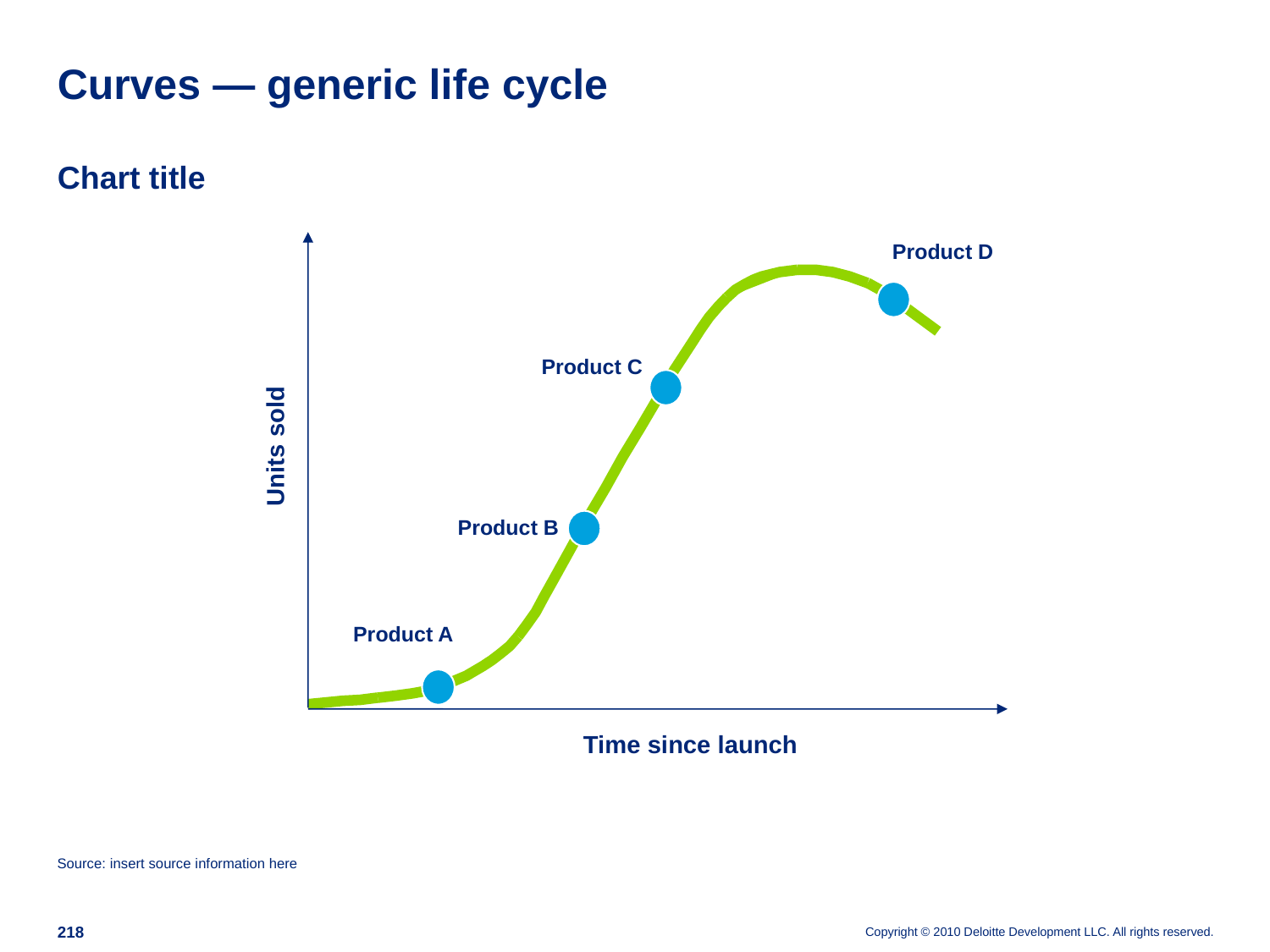

# Curves — generic life cycle
Chart title

Product D

Product C

Units sold

Product B

Product A

Time since launch
Source: insert source information here